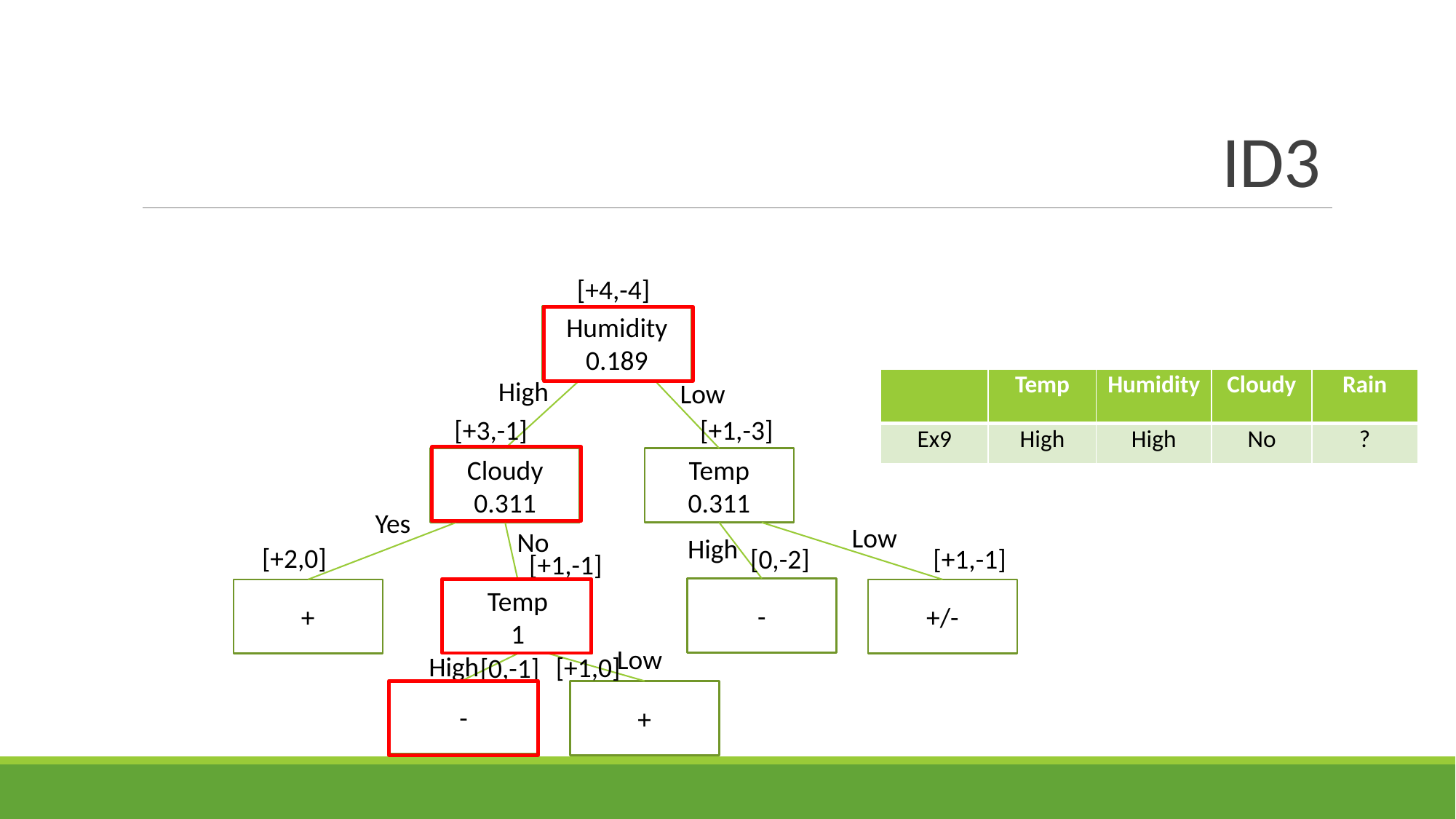

# ID3
[+4,-4]
Humidity
0.189

High
|  | Temp | Humidity | Cloudy | Rain |
| --- | --- | --- | --- | --- |
| Ex9 | High | High | No | ? |
Low
[+3,-1]
[+1,-3]

Temp
0.311
Cloudy
0.311
Yes
Low
No
High
[+2,0]
[0,-2]
[+1,-1]
[+1,-1]
-

+
Temp
1
+/-
Low
High
[+1,0]
[0,-1]
-

+